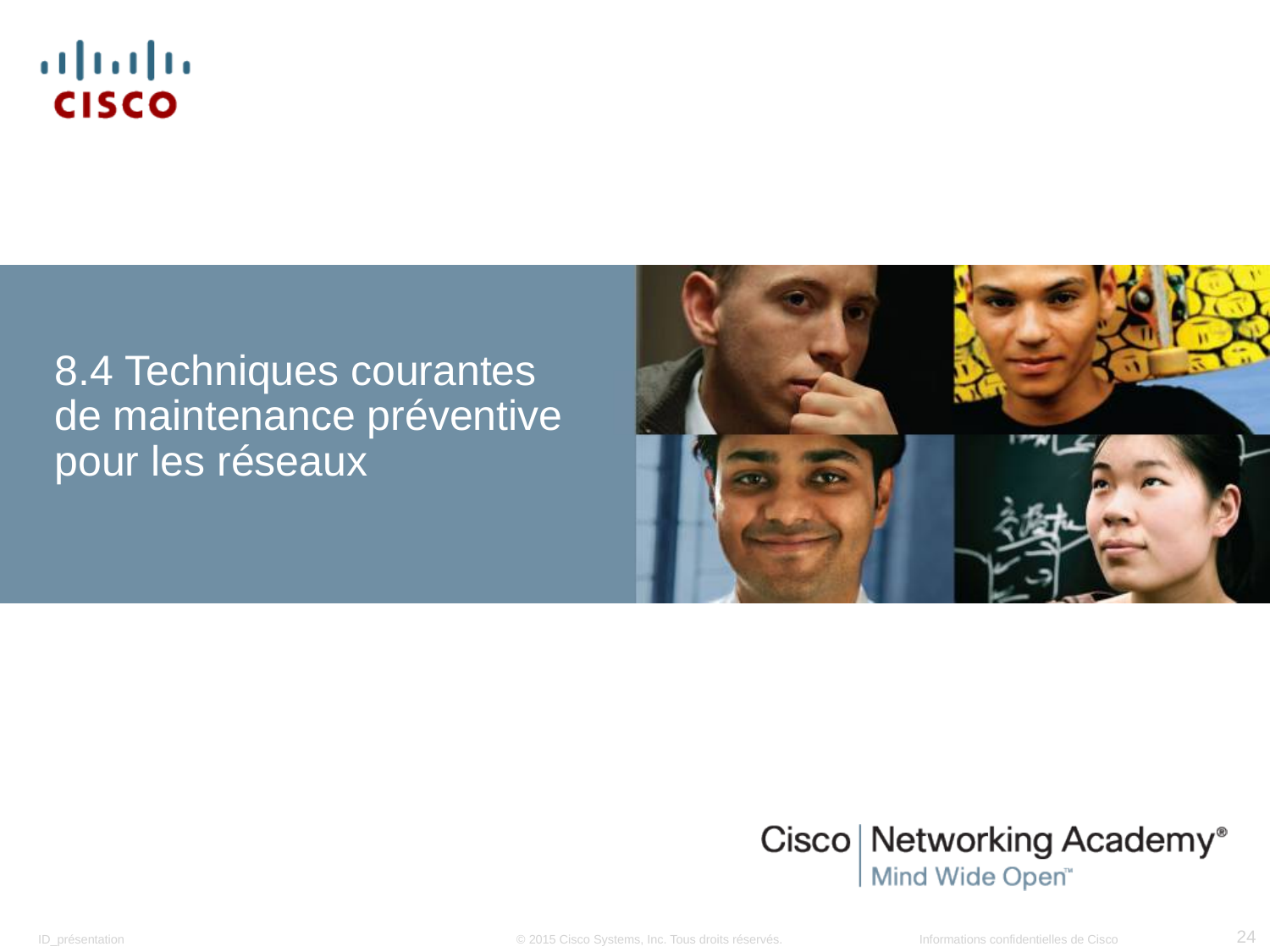

# 8.4 Techniques courantes de maintenance préventive pour les réseaux